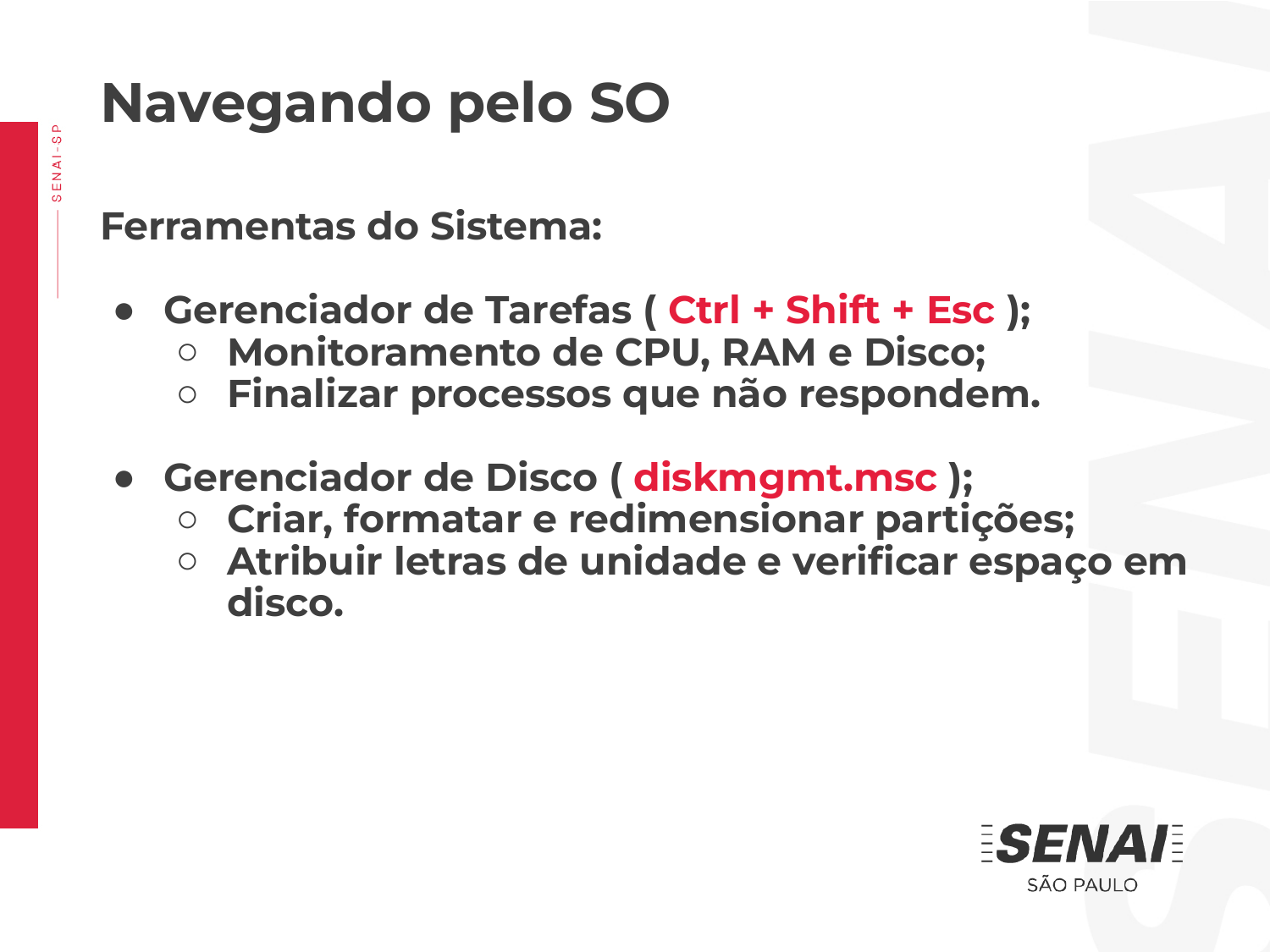

Navegando pelo SO
Ferramentas do Sistema:

Gerenciador de Tarefas ( Ctrl + Shift + Esc );
Monitoramento de CPU, RAM e Disco;
Finalizar processos que não respondem.

Gerenciador de Disco ( diskmgmt.msc );
Criar, formatar e redimensionar partições;
Atribuir letras de unidade e verificar espaço em disco.